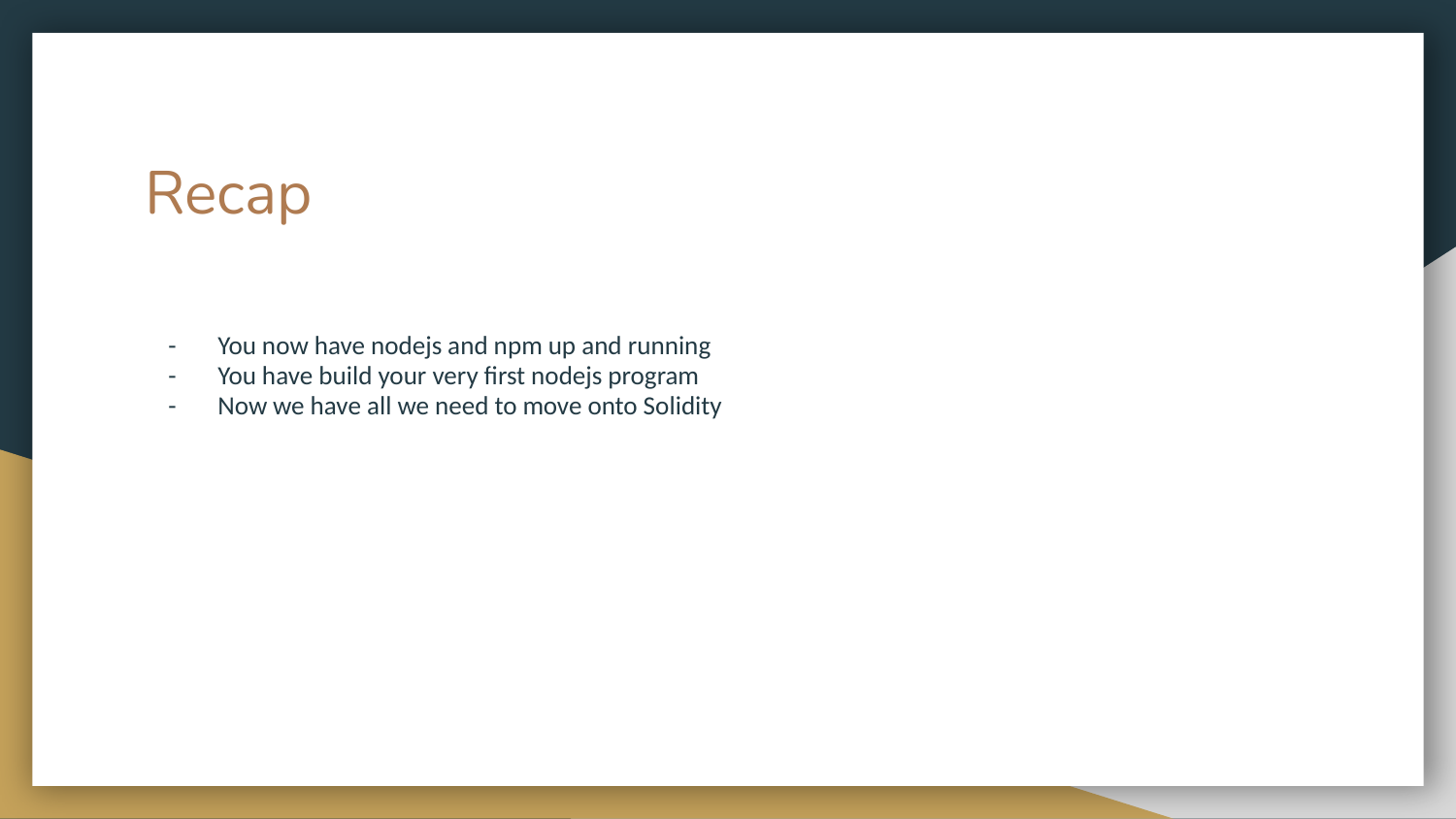

# Recap
You now have nodejs and npm up and running
You have build your very first nodejs program
Now we have all we need to move onto Solidity